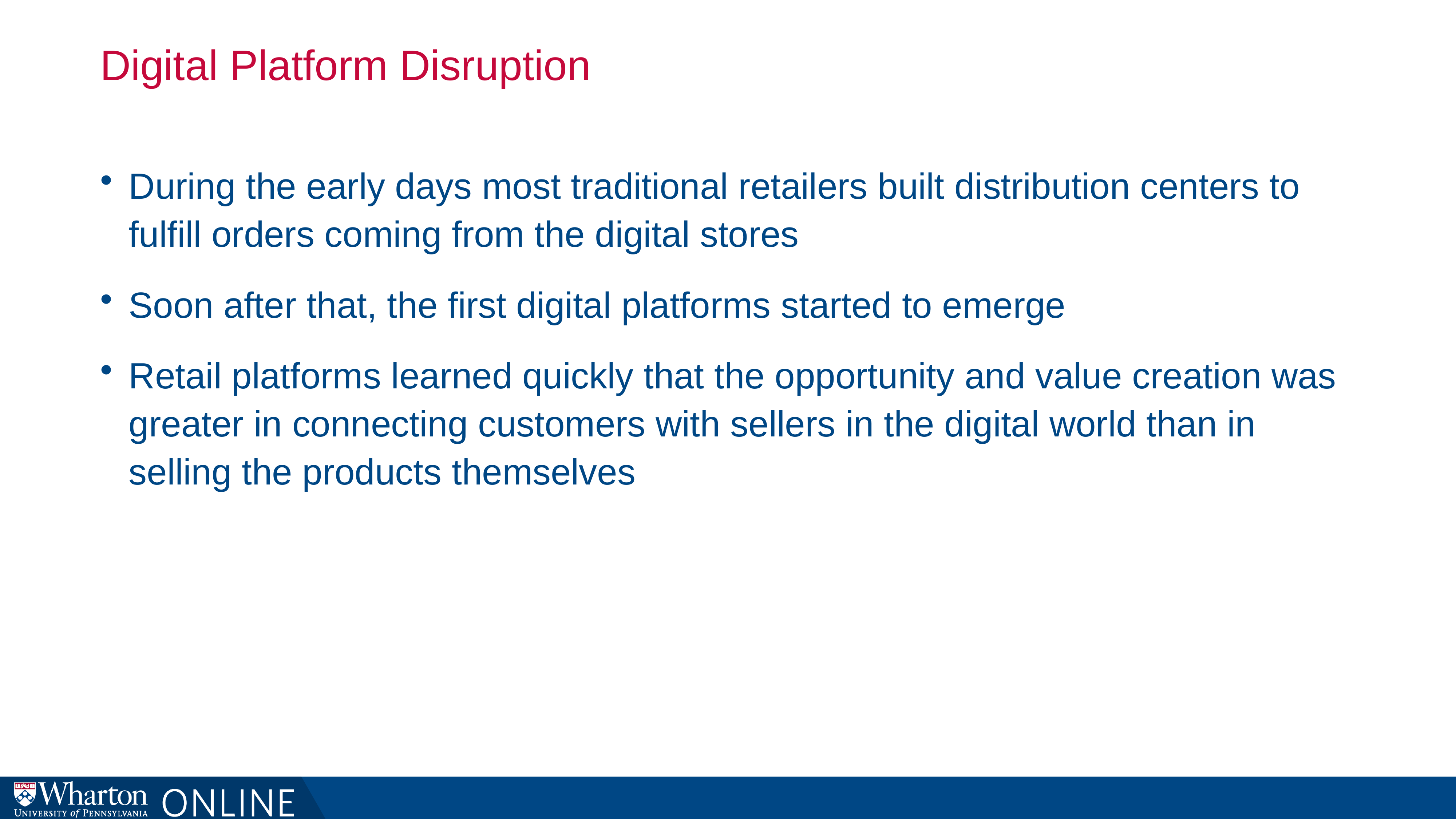

# Digital Platform Disruption
During the early days most traditional retailers built distribution centers to fulfill orders coming from the digital stores
Soon after that, the first digital platforms started to emerge
Retail platforms learned quickly that the opportunity and value creation was greater in connecting customers with sellers in the digital world than in selling the products themselves